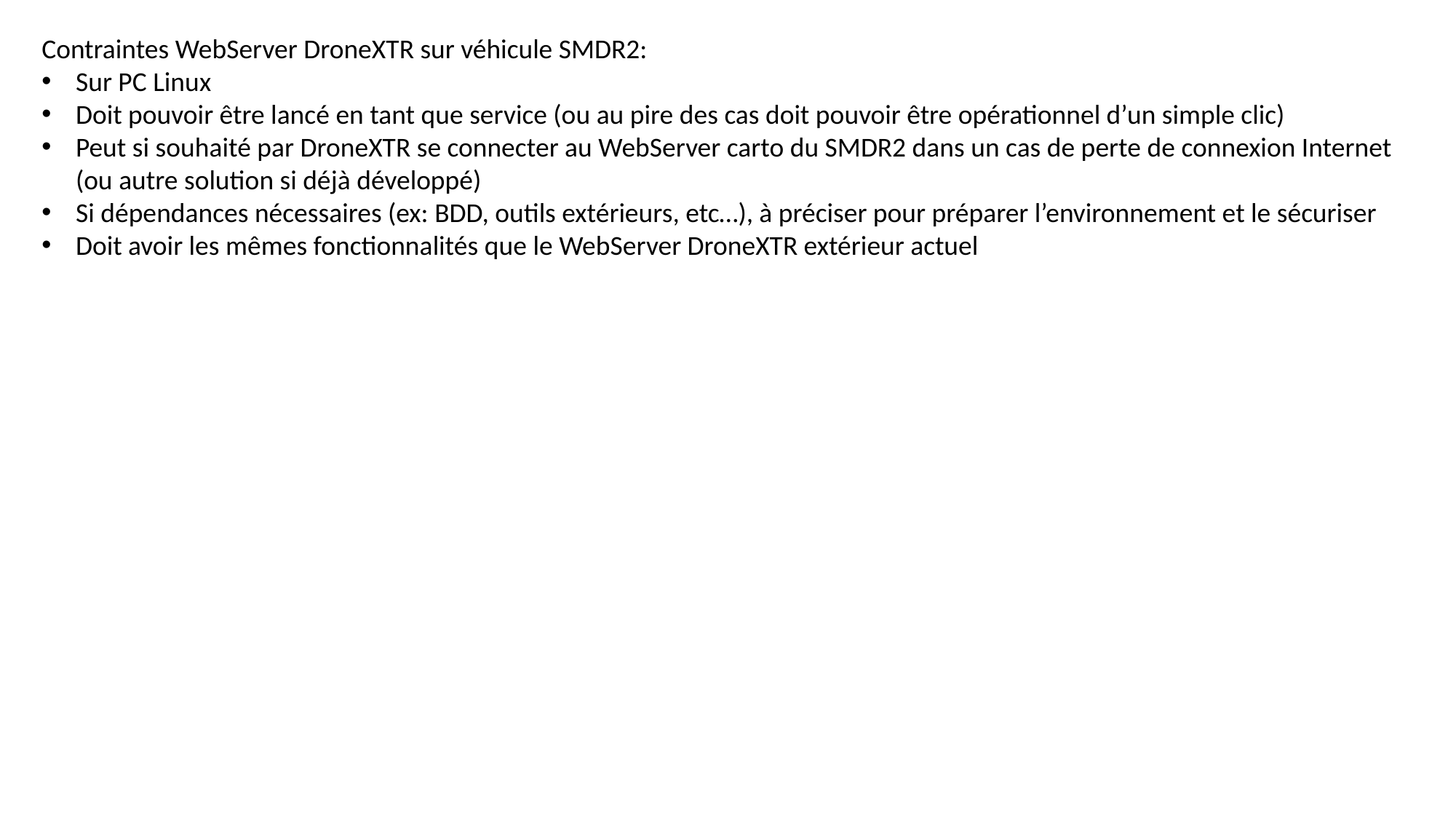

Contraintes WebServer DroneXTR sur véhicule SMDR2:
Sur PC Linux
Doit pouvoir être lancé en tant que service (ou au pire des cas doit pouvoir être opérationnel d’un simple clic)
Peut si souhaité par DroneXTR se connecter au WebServer carto du SMDR2 dans un cas de perte de connexion Internet (ou autre solution si déjà développé)
Si dépendances nécessaires (ex: BDD, outils extérieurs, etc…), à préciser pour préparer l’environnement et le sécuriser
Doit avoir les mêmes fonctionnalités que le WebServer DroneXTR extérieur actuel